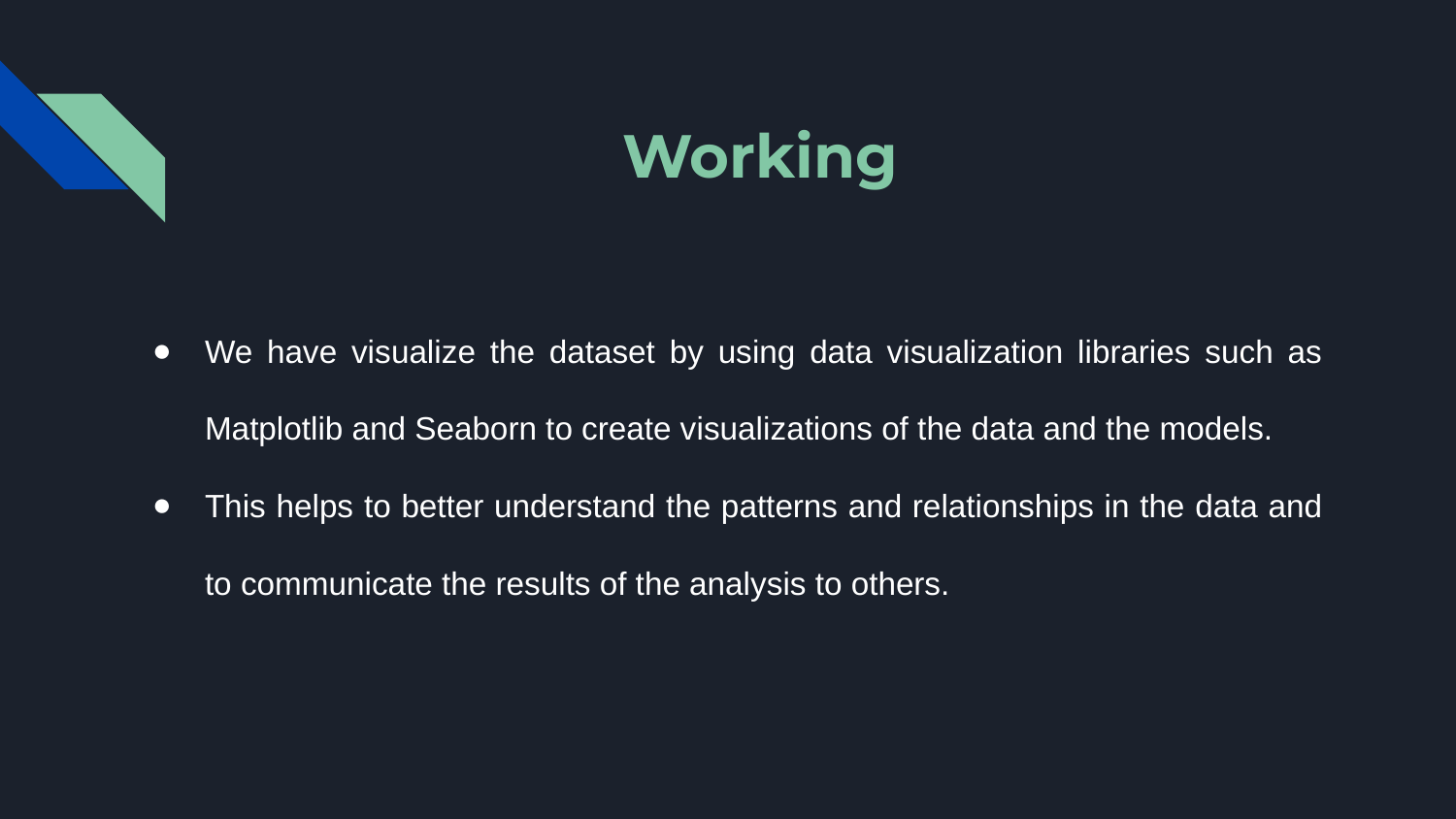

# Working

We have visualize the dataset by using data visualization libraries such as Matplotlib and Seaborn to create visualizations of the data and the models.
This helps to better understand the patterns and relationships in the data and to communicate the results of the analysis to others.